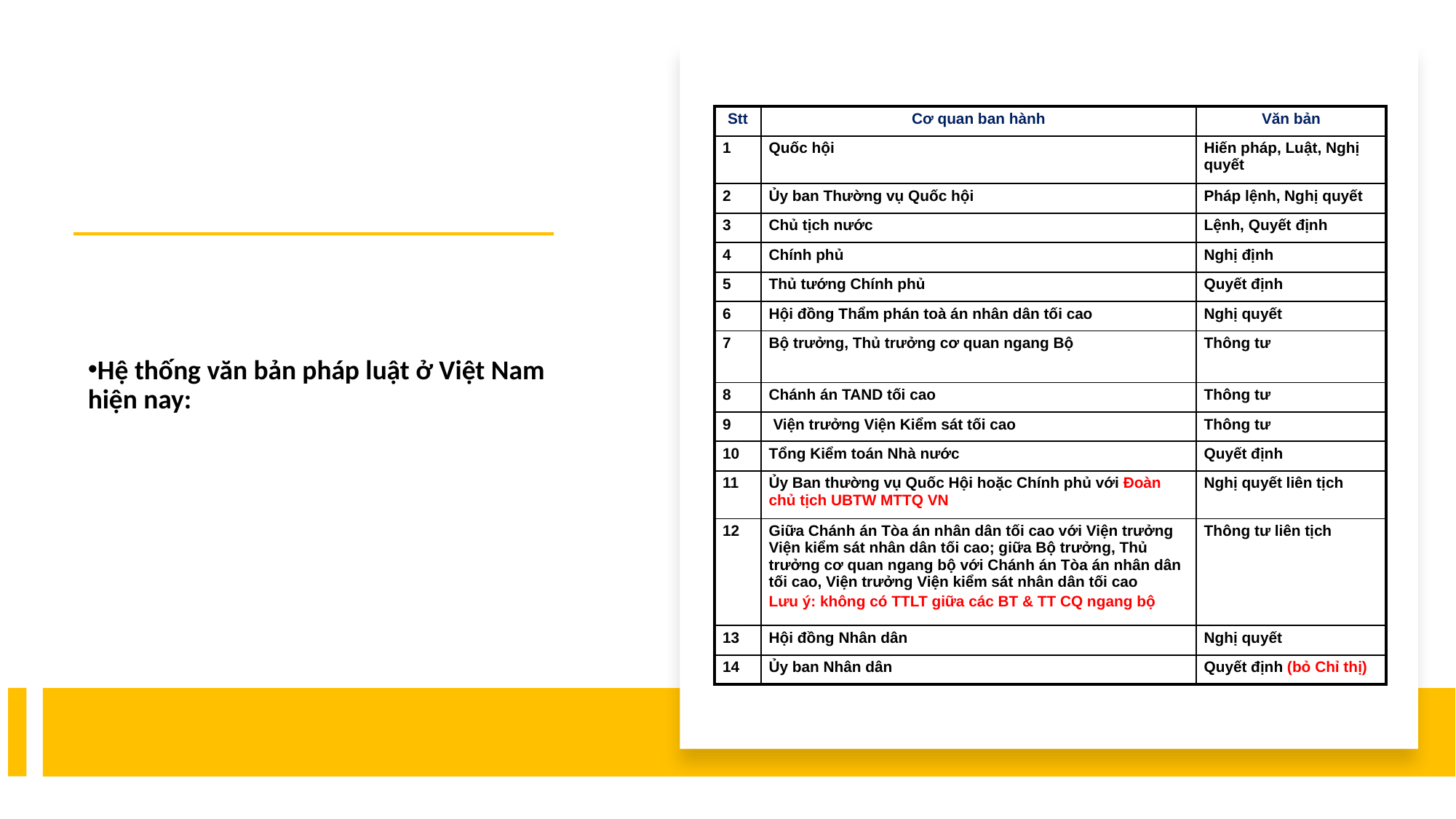

| Stt | Cơ quan ban hành | Văn bản |
| --- | --- | --- |
| 1 | Quốc hội | Hiến pháp, Luật, Nghị quyết |
| 2 | Ủy ban Thường vụ Quốc hội | Pháp lệnh, Nghị quyết |
| 3 | Chủ tịch nước | Lệnh, Quyết định |
| 4 | Chính phủ | Nghị định |
| 5 | Thủ tướng Chính phủ | Quyết định |
| 6 | Hội đồng Thẩm phán toà án nhân dân tối cao | Nghị quyết |
| 7 | Bộ trưởng, Thủ trưởng cơ quan ngang Bộ | Thông tư |
| 8 | Chánh án TAND tối cao | Thông tư |
| 9 | Viện trưởng Viện Kiểm sát tối cao | Thông tư |
| 10 | Tổng Kiểm toán Nhà nước | Quyết định |
| 11 | Ủy Ban thường vụ Quốc Hội hoặc Chính phủ với Đoàn chủ tịch UBTW MTTQ VN | Nghị quyết liên tịch |
| 12 | Giữa Chánh án Tòa án nhân dân tối cao với Viện trưởng Viện kiểm sát nhân dân tối cao; giữa Bộ trưởng, Thủ trưởng cơ quan ngang bộ với Chánh án Tòa án nhân dân tối cao, Viện trưởng Viện kiểm sát nhân dân tối cao Lưu ý: không có TTLT giữa các BT & TT CQ ngang bộ | Thông tư liên tịch |
| 13 | Hội đồng Nhân dân | Nghị quyết |
| 14 | Ủy ban Nhân dân | Quyết định (bỏ Chỉ thị) |

Hệ thống văn bản pháp luật ở Việt Nam hiện nay: